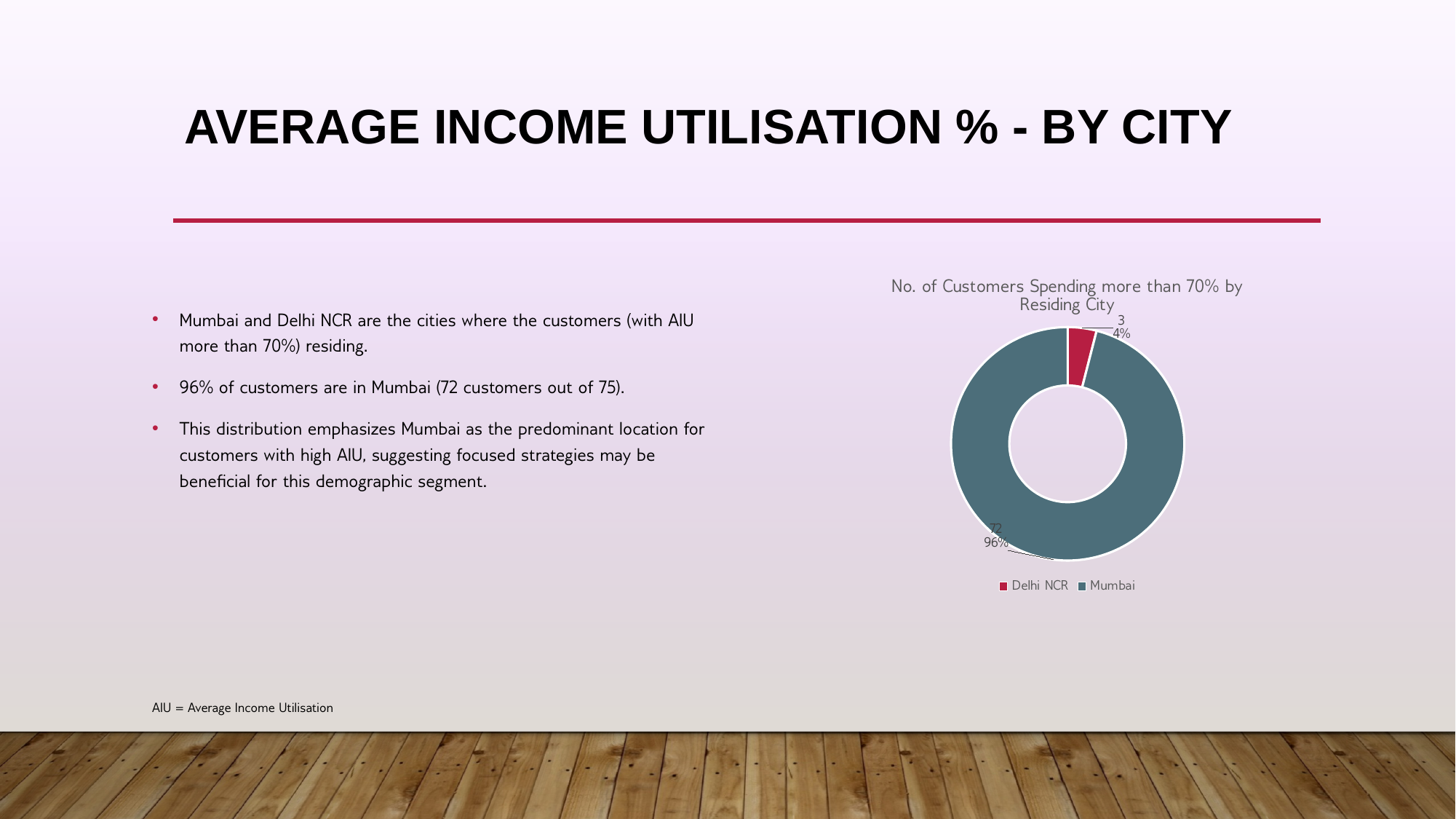

# Average income utilisation % - by city

### Chart: No. of Customers Spending more than 70% by Residing City

| Category |  |
|---|---|
| Delhi NCR | 3.0 |
| Mumbai | 72.0 |
Mumbai and Delhi NCR are the cities where the customers (with AIU more than 70%) residing.
96% of customers are in Mumbai (72 customers out of 75).
This distribution emphasizes Mumbai as the predominant location for customers with high AIU, suggesting focused strategies may be beneficial for this demographic segment.
AIU = Average Income Utilisation